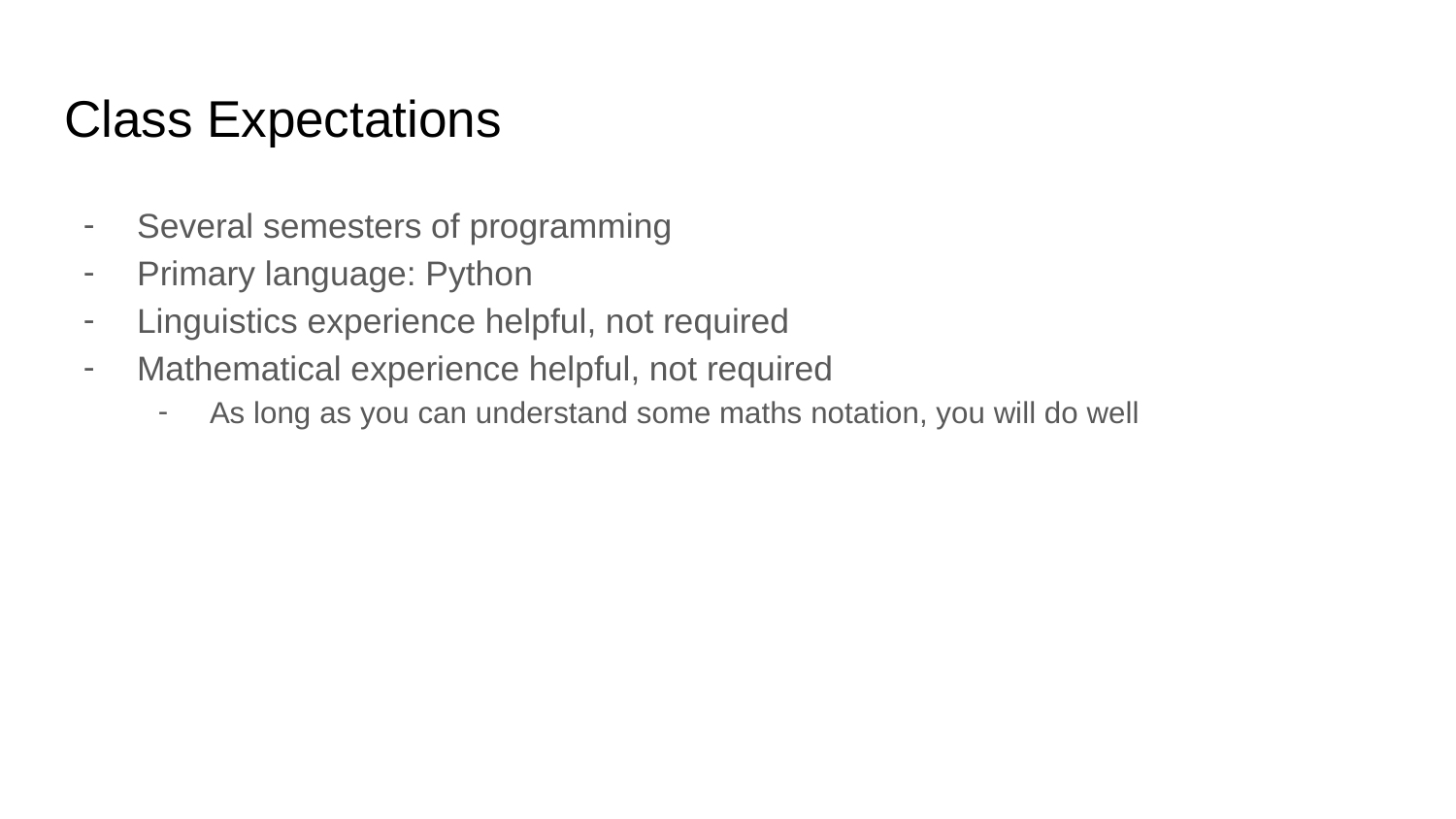

# Class Expectations
Several semesters of programming
Primary language: Python
Linguistics experience helpful, not required
Mathematical experience helpful, not required
As long as you can understand some maths notation, you will do well